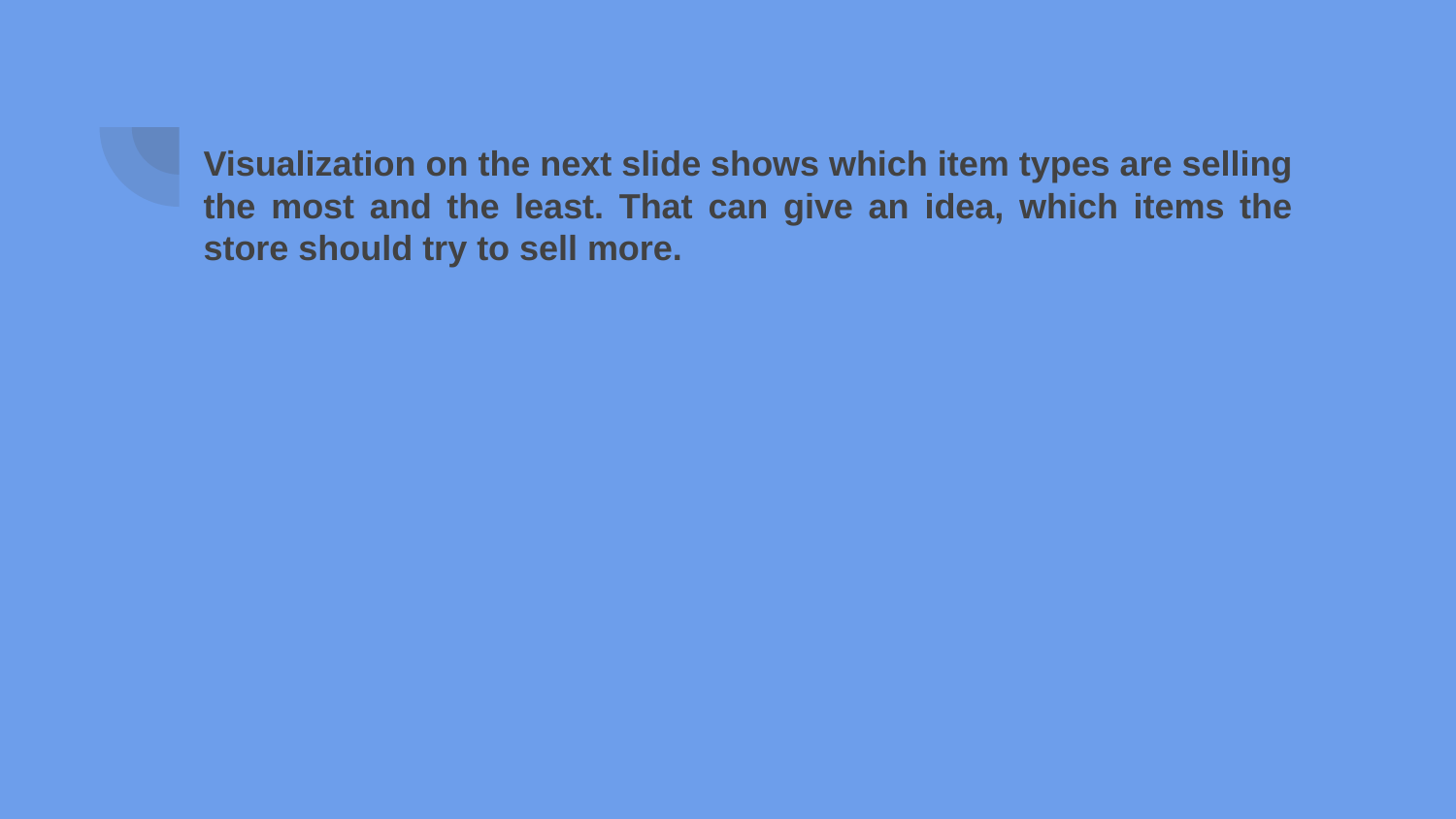

# Visualization on the next slide shows which item types are selling the most and the least. That can give an idea, which items the store should try to sell more.